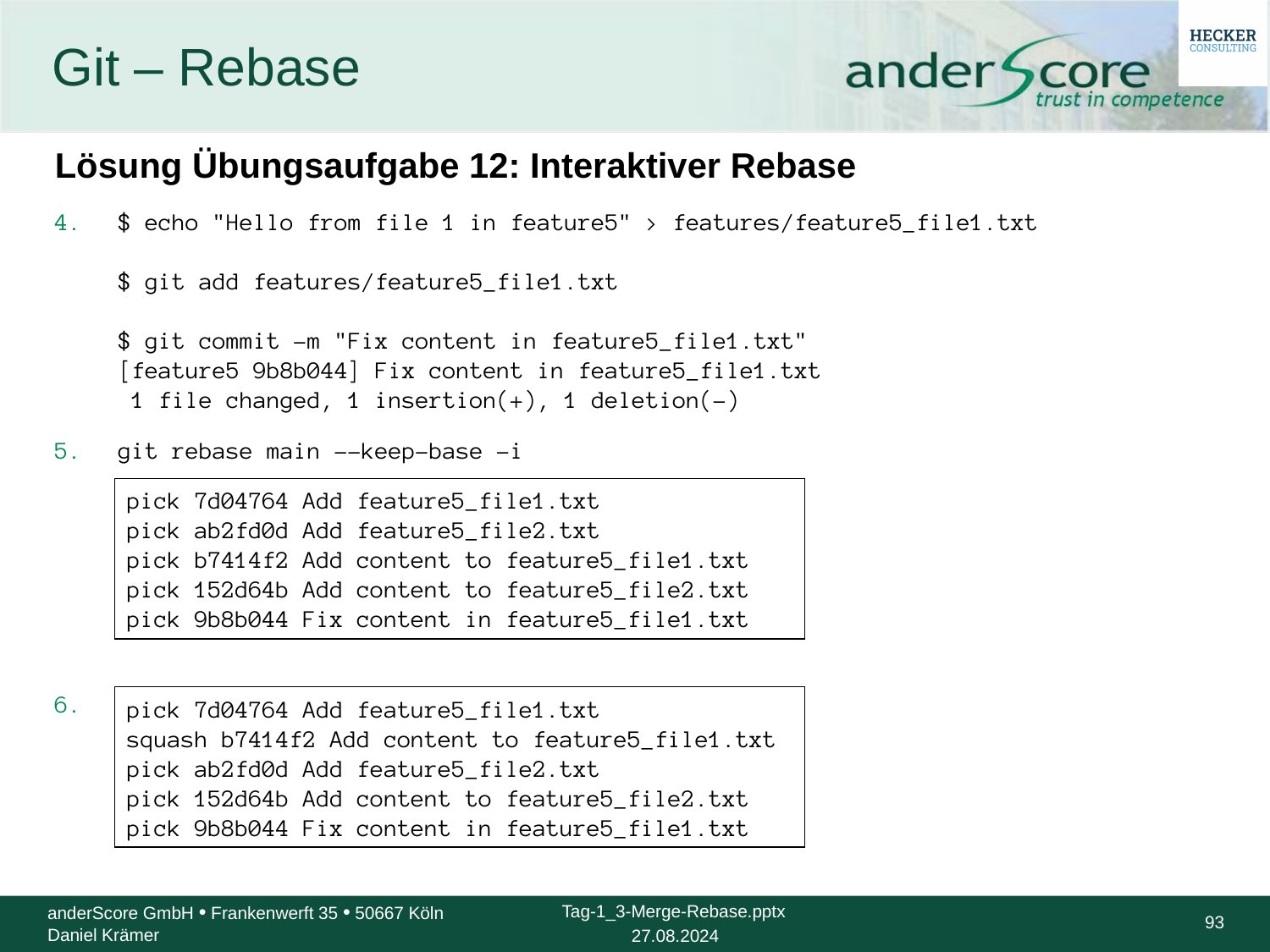

# Git – Rebase
Lösung Übungsaufgabe 12: Interaktiver Rebase
$ echo "Hello from file 1 in feature5" > features/feature5_file1.txt
$ git add features/feature5_file1.txt
$ git commit -m "Fix content in feature5_file1.txt"
[feature5 9b8b044] Fix content in feature5_file1.txt
 1 file changed, 1 insertion(+), 1 deletion(-)
git rebase main --keep-base -i

pick 7d04764 Add feature5_file1.txt
pick ab2fd0d Add feature5_file2.txt
pick b7414f2 Add content to feature5_file1.txt
pick 152d64b Add content to feature5_file2.txt
pick 9b8b044 Fix content in feature5_file1.txt
pick 7d04764 Add feature5_file1.txt
squash b7414f2 Add content to feature5_file1.txt
pick ab2fd0d Add feature5_file2.txt
pick 152d64b Add content to feature5_file2.txt
pick 9b8b044 Fix content in feature5_file1.txt